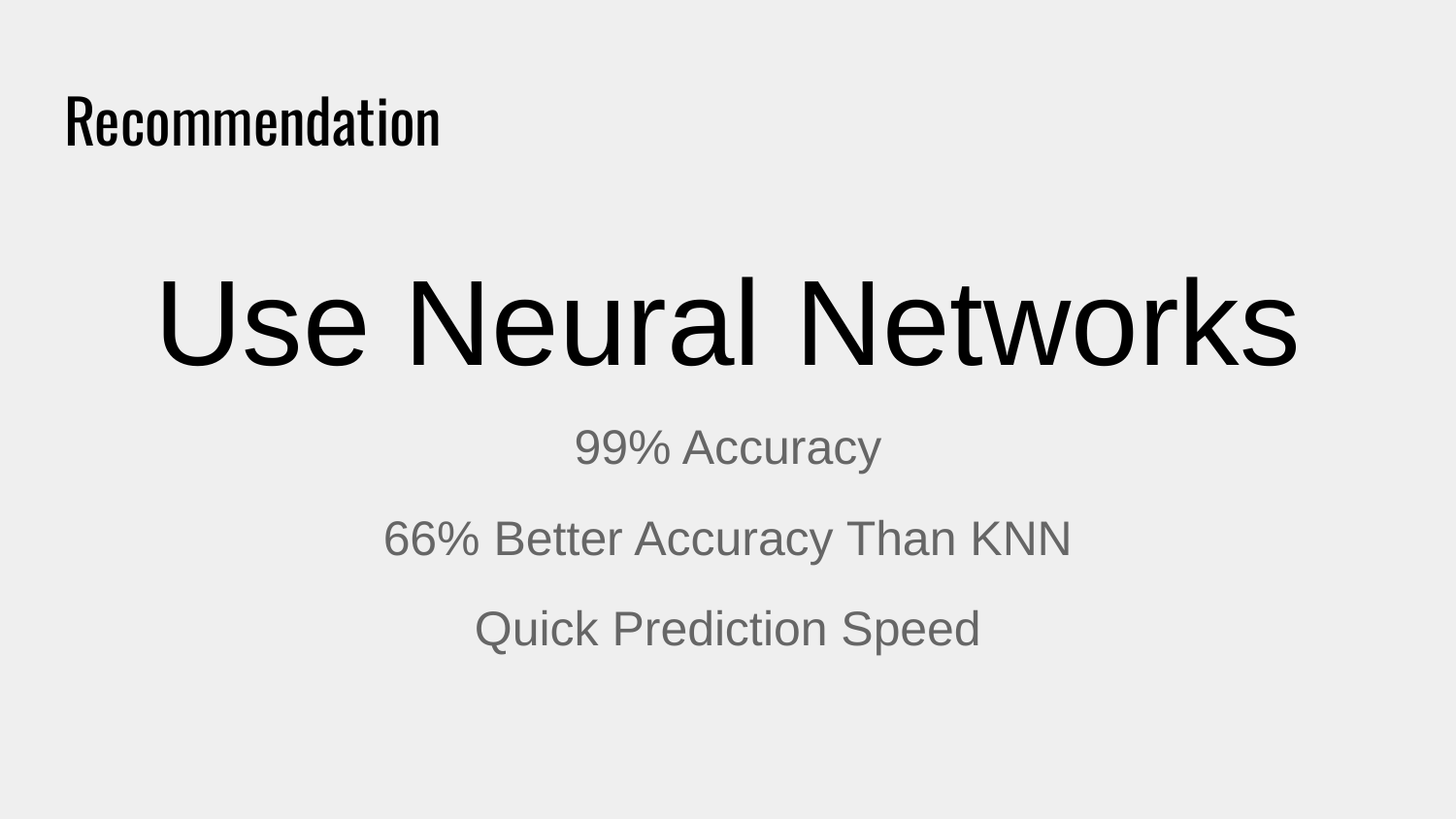

# Recommendation
Use Neural Networks
99% Accuracy
66% Better Accuracy Than KNN
Quick Prediction Speed